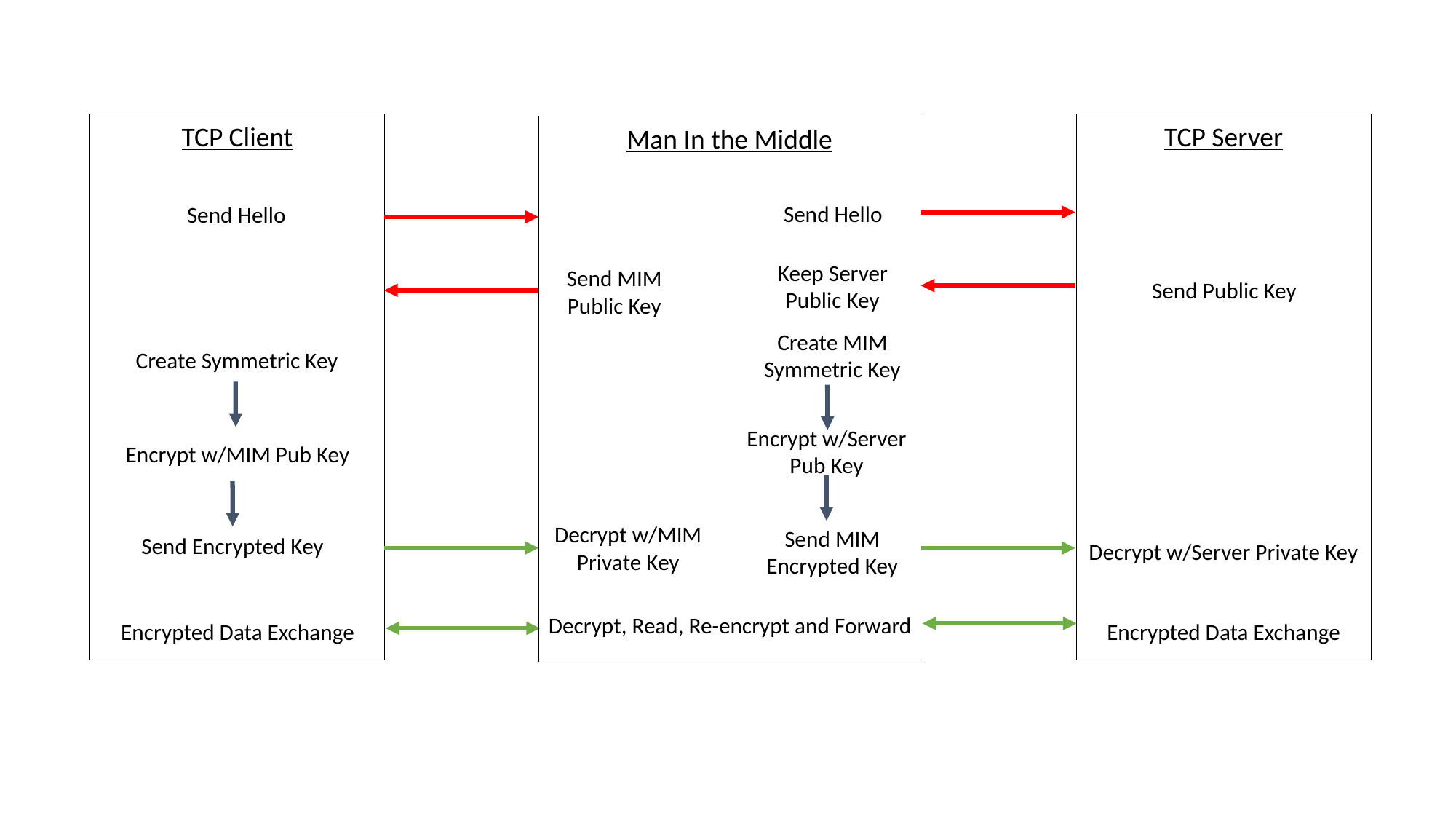

TCP Client
TCP Server
Man In the Middle
Send Hello
Send Hello
Keep Server Public Key
Send MIM Public Key
Send Public Key
Create MIM Symmetric Key
Create Symmetric Key
Encrypt w/Server Pub Key
Encrypt w/MIM Pub Key
Decrypt w/MIM Private Key
Send MIM Encrypted Key
Send Encrypted Key
Decrypt w/Server Private Key
Decrypt, Read, Re-encrypt and Forward
Encrypted Data Exchange
Encrypted Data Exchange